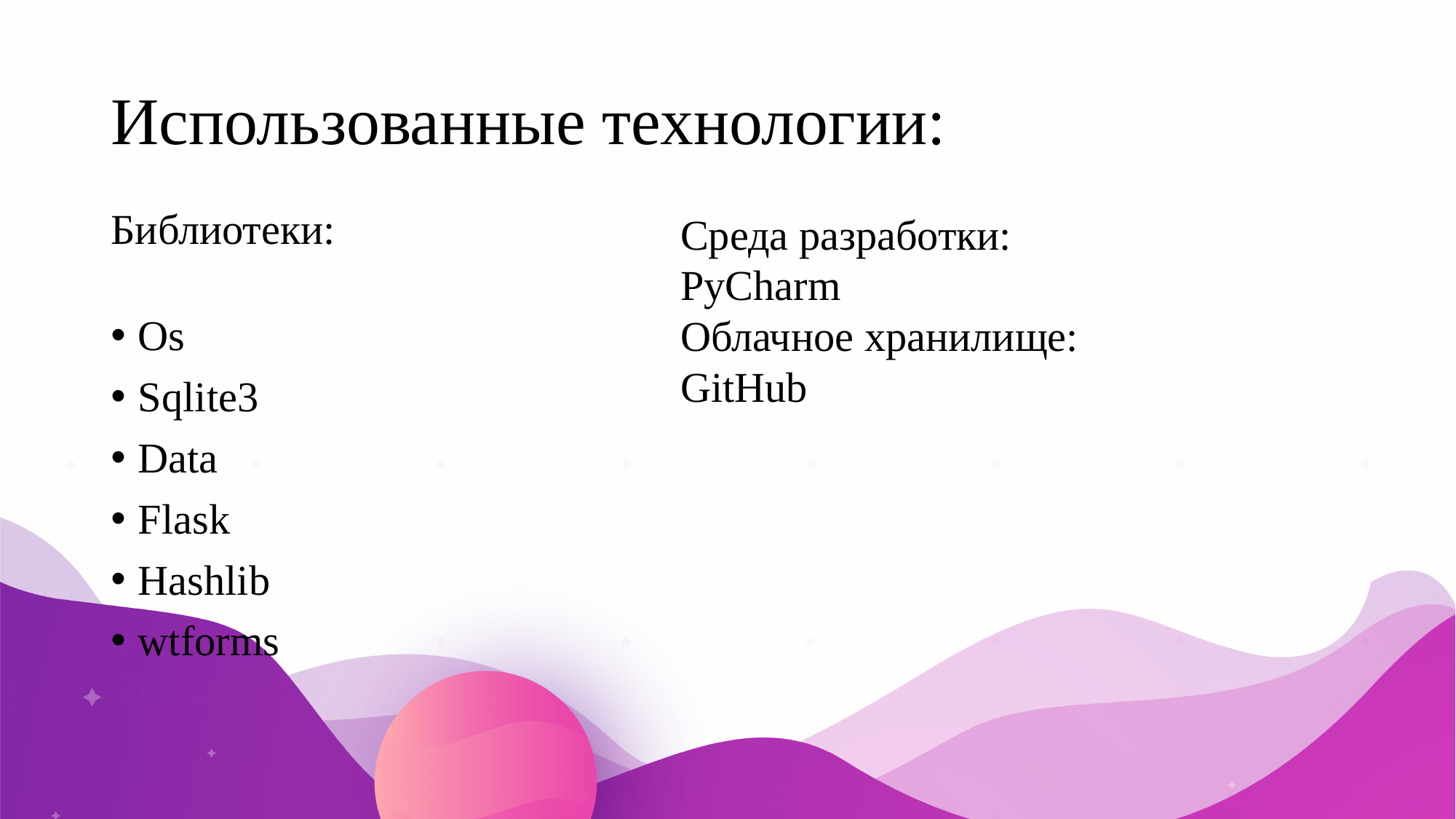

# Использованные технологии:
Библиотеки:
Os
Sqlite3
Data
Flask
Hashlib
wtforms

Среда разработки:
PyCharm
Облачное хранилище:
GitHub